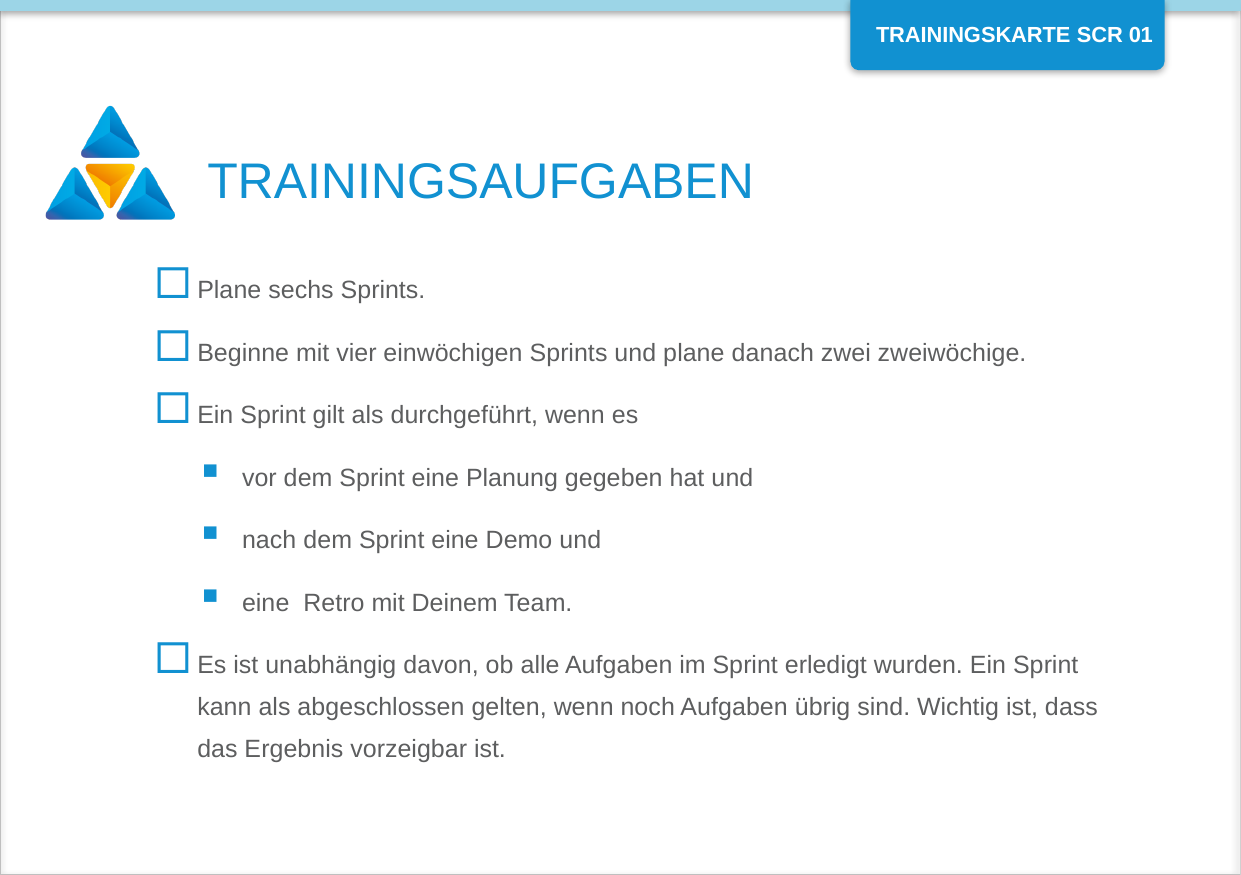

Plane sechs Sprints.
Beginne mit vier einwöchigen Sprints und plane danach zwei zweiwöchige.
Ein Sprint gilt als durchgeführt, wenn es
vor dem Sprint eine Planung gegeben hat und
nach dem Sprint eine Demo und
eine  Retro mit Deinem Team.
Es ist unabhängig davon, ob alle Aufgaben im Sprint erledigt wurden. Ein Sprint kann als abgeschlossen gelten, wenn noch Aufgaben übrig sind. Wichtig ist, dass das Ergebnis vorzeigbar ist.